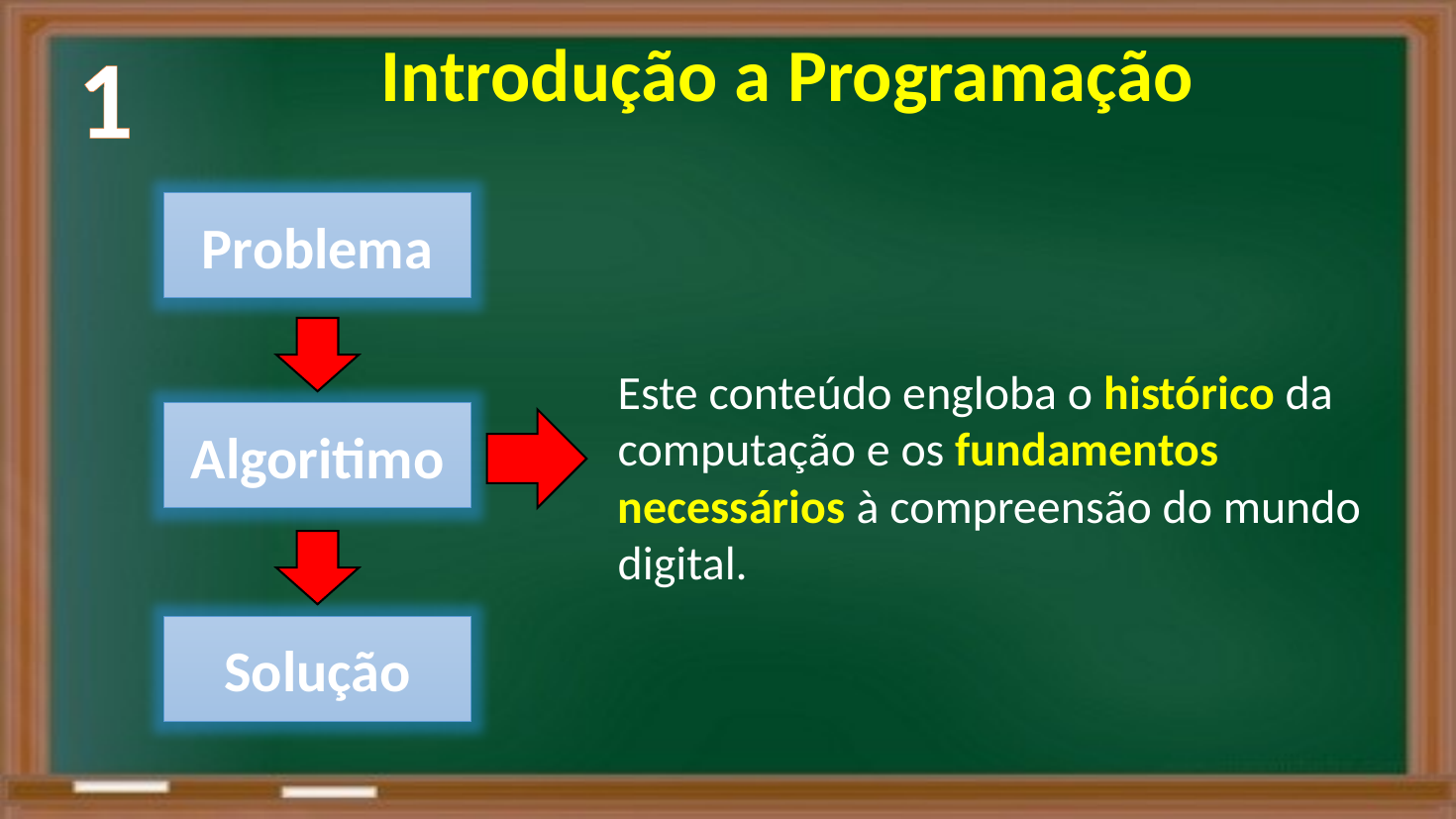

1
Introdução a Programação
Problema

Este conteúdo engloba o histórico da computação e os fundamentos necessários à compreensão do mundo digital.
Algoritimo

Solução